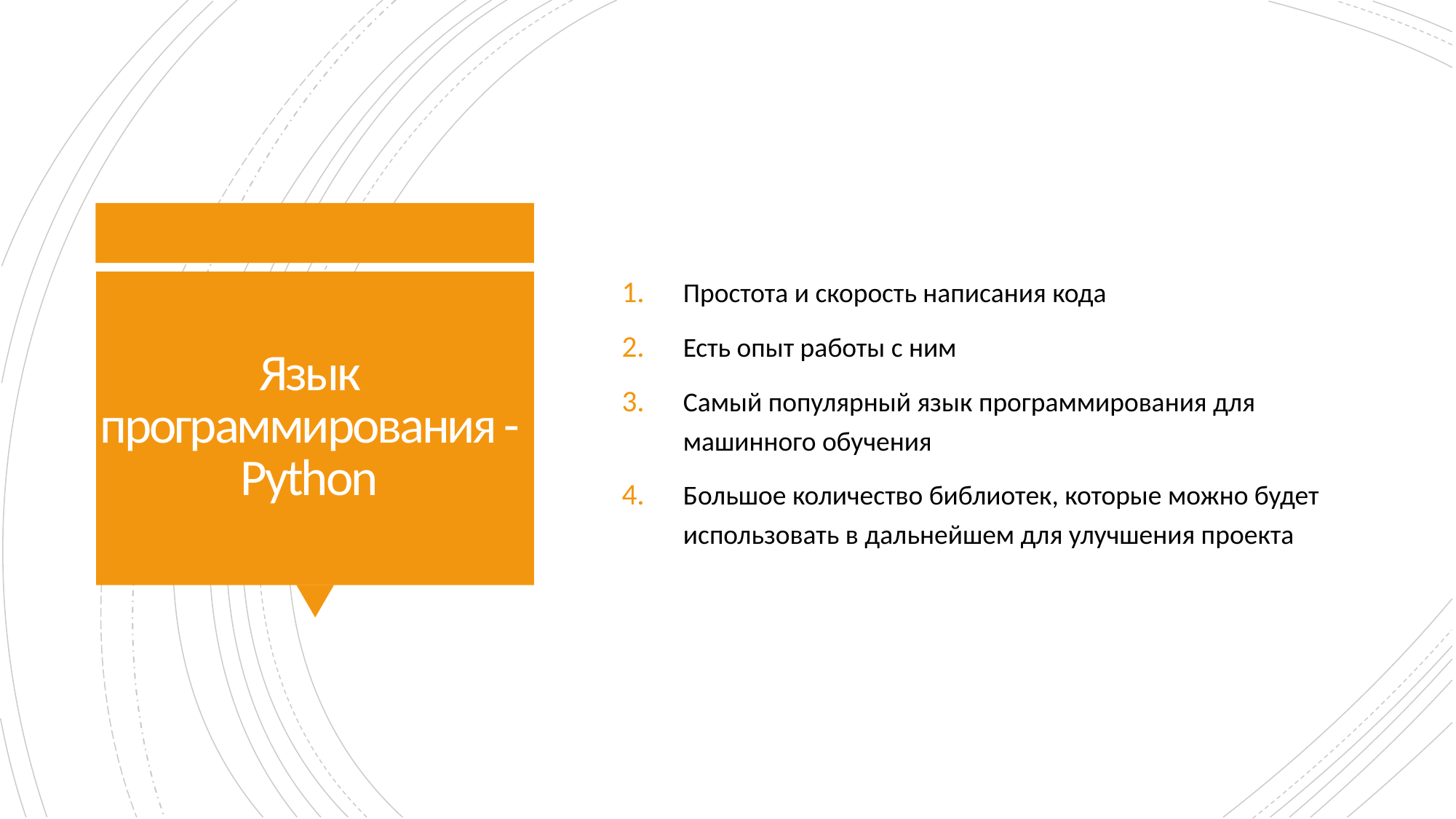

Простота и скорость написания кода
Есть опыт работы с ним
Самый популярный язык программирования для машинного обучения
Большое количество библиотек, которые можно будет использовать в дальнейшем для улучшения проекта
# Язык программирования - Python